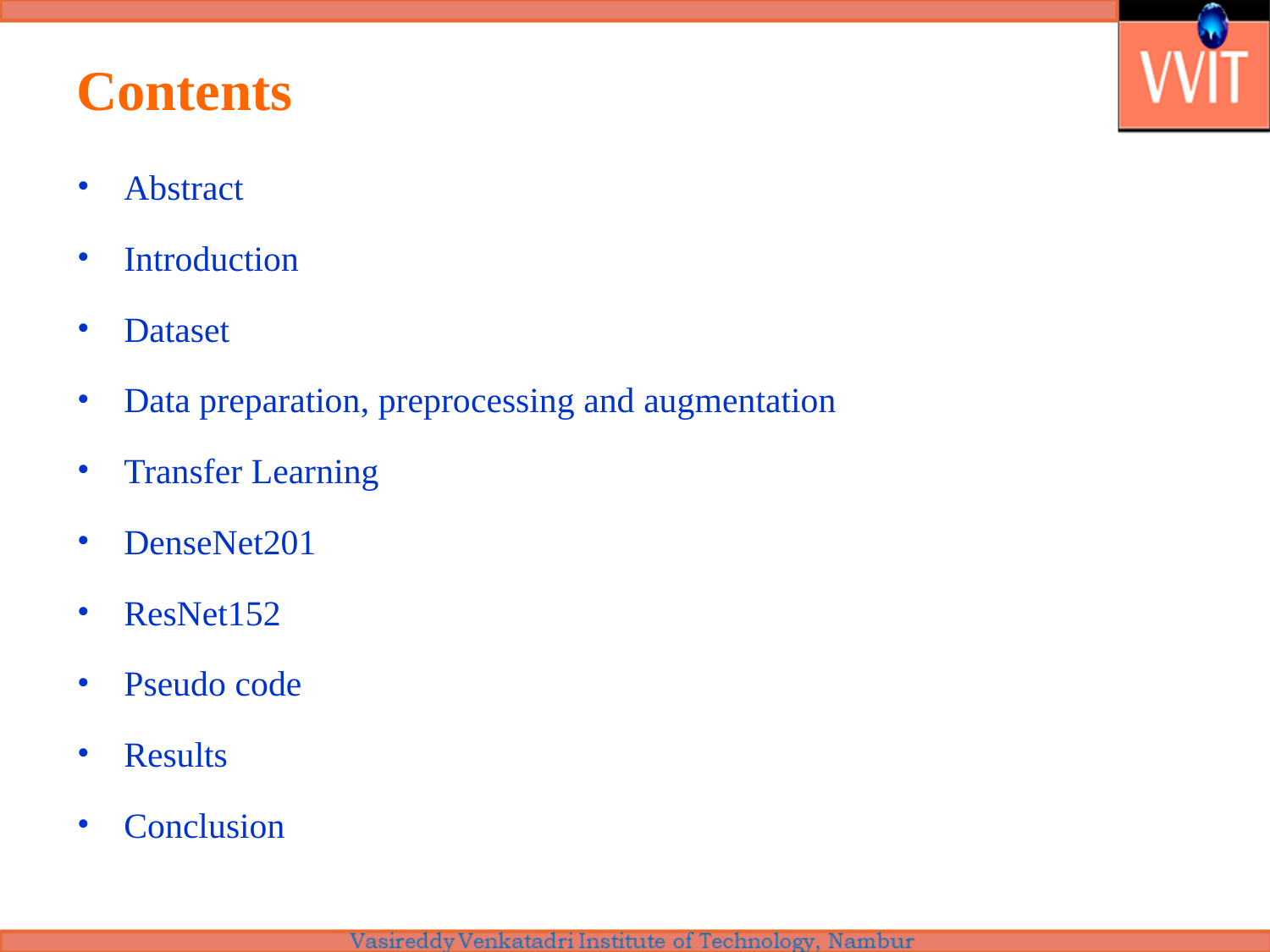

# Contents
Abstract
Introduction
Dataset
Data preparation, preprocessing and augmentation
Transfer Learning
DenseNet201
ResNet152
Pseudo code
Results
Conclusion